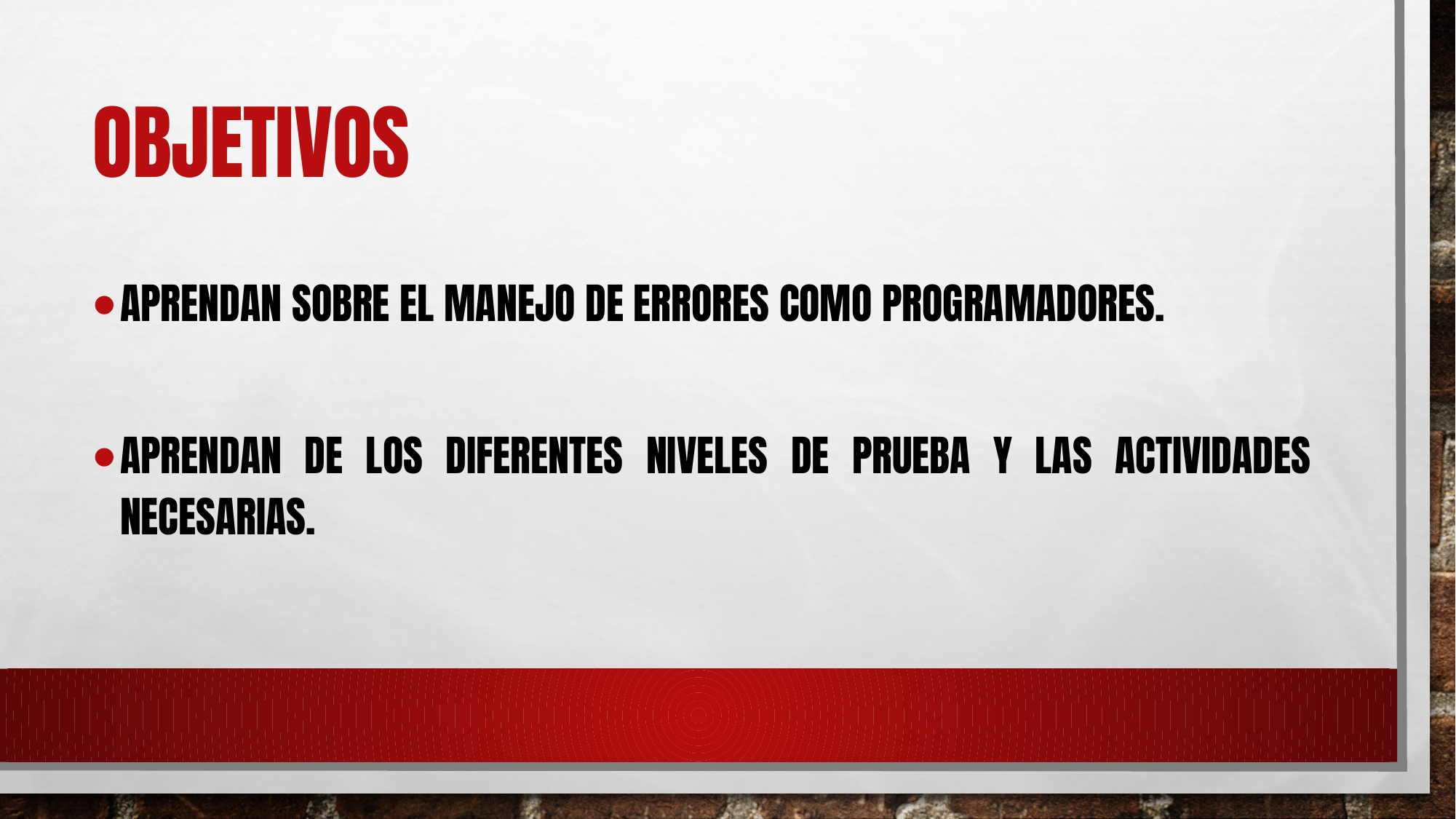

# objetivos
Aprendan sobre el manejo de errores como programadores.

Aprendan de los diferentes niveles de prueba y las actividades necesarias.